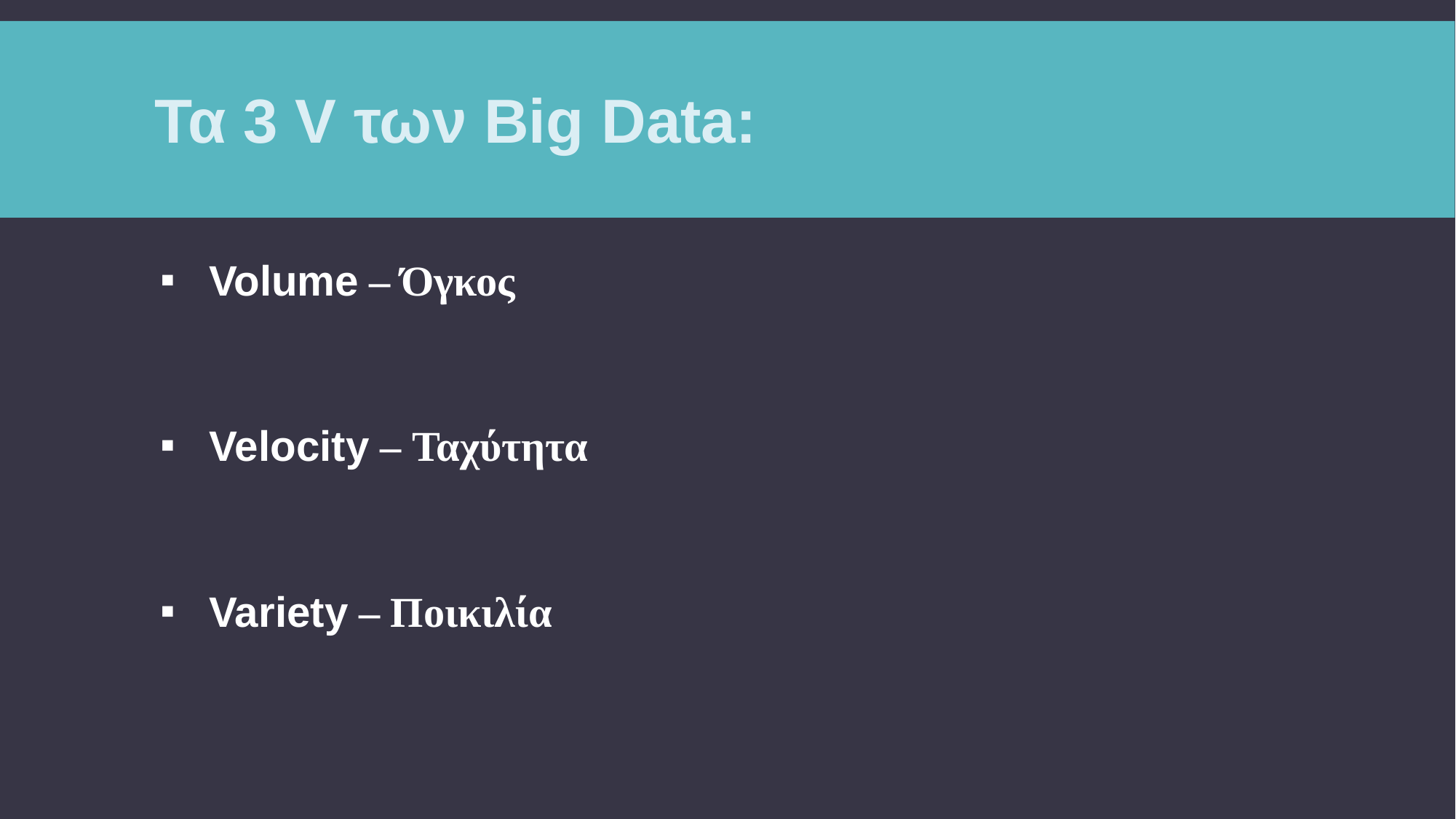

# Τα 3 V των Big Data:
Volume – Όγκος

Velocity – Ταχύτητα

Variety – Ποικιλία